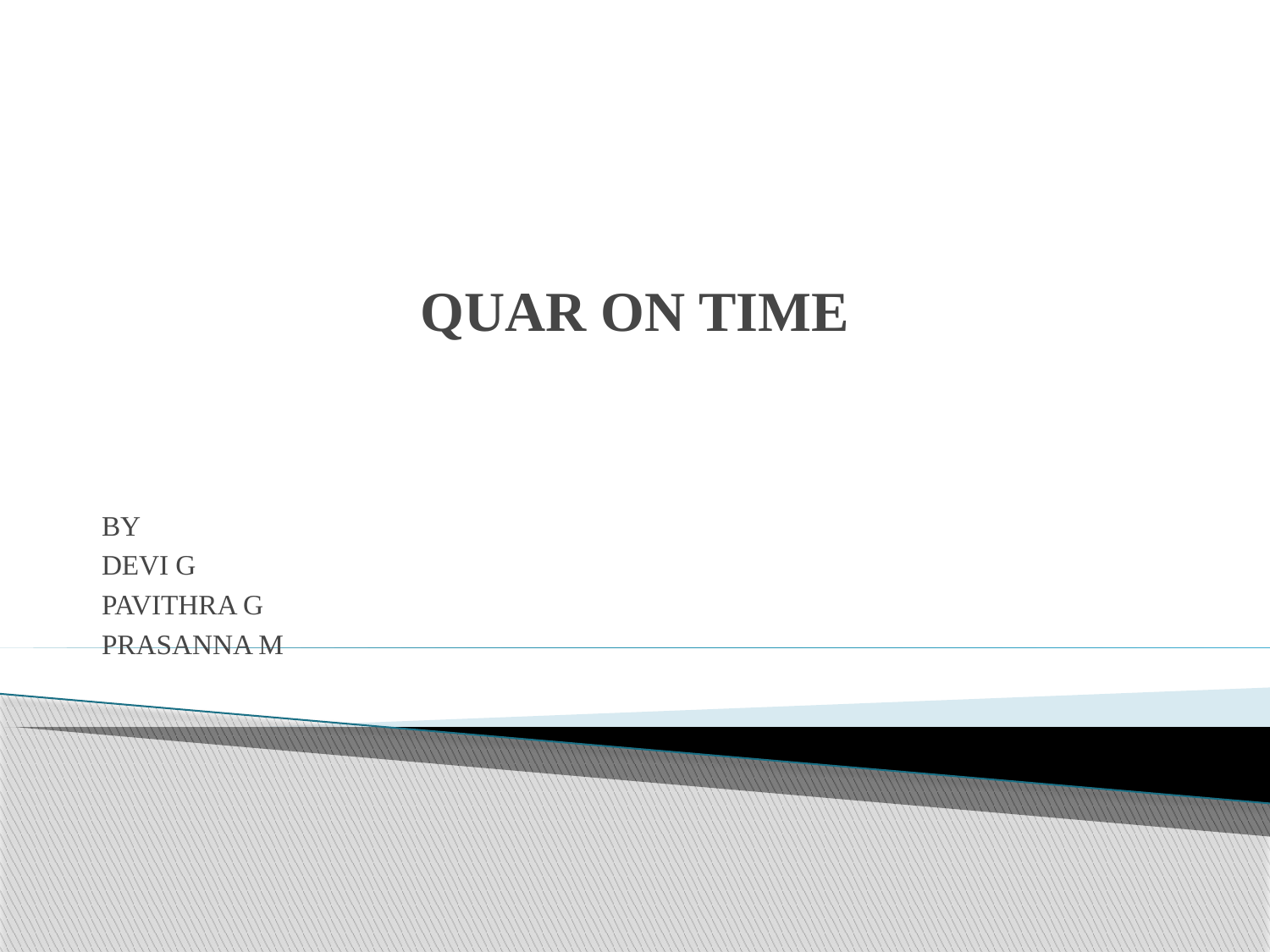

# QUAR ON TIME
BY
DEVI G
PAVITHRA G
PRASANNA M